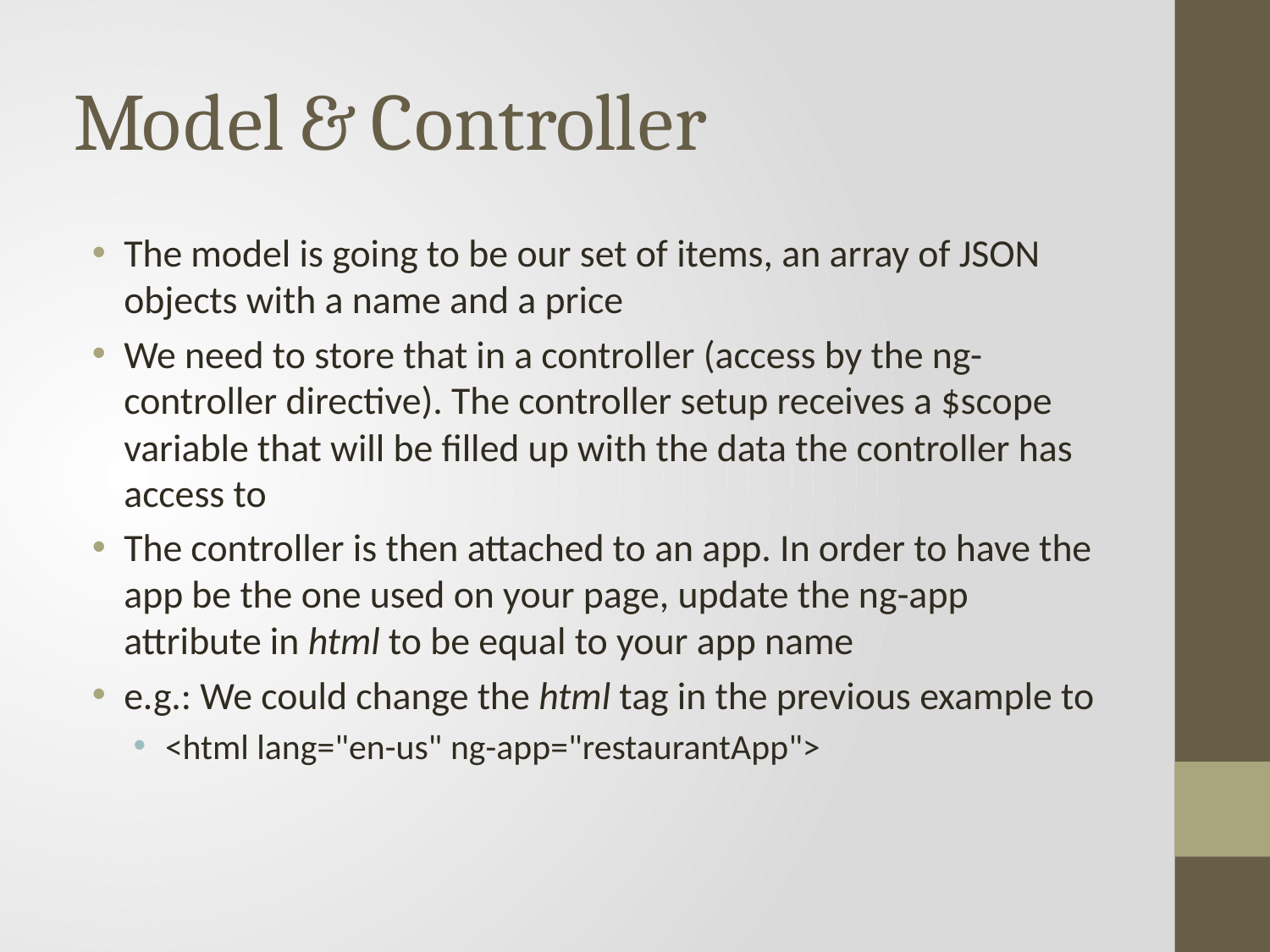

# Model & Controller
The model is going to be our set of items, an array of JSON objects with a name and a price
We need to store that in a controller (access by the ng-controller directive). The controller setup receives a $scope variable that will be filled up with the data the controller has access to
The controller is then attached to an app. In order to have the app be the one used on your page, update the ng-app attribute in html to be equal to your app name
e.g.: We could change the html tag in the previous example to
<html lang="en-us" ng-app="restaurantApp">